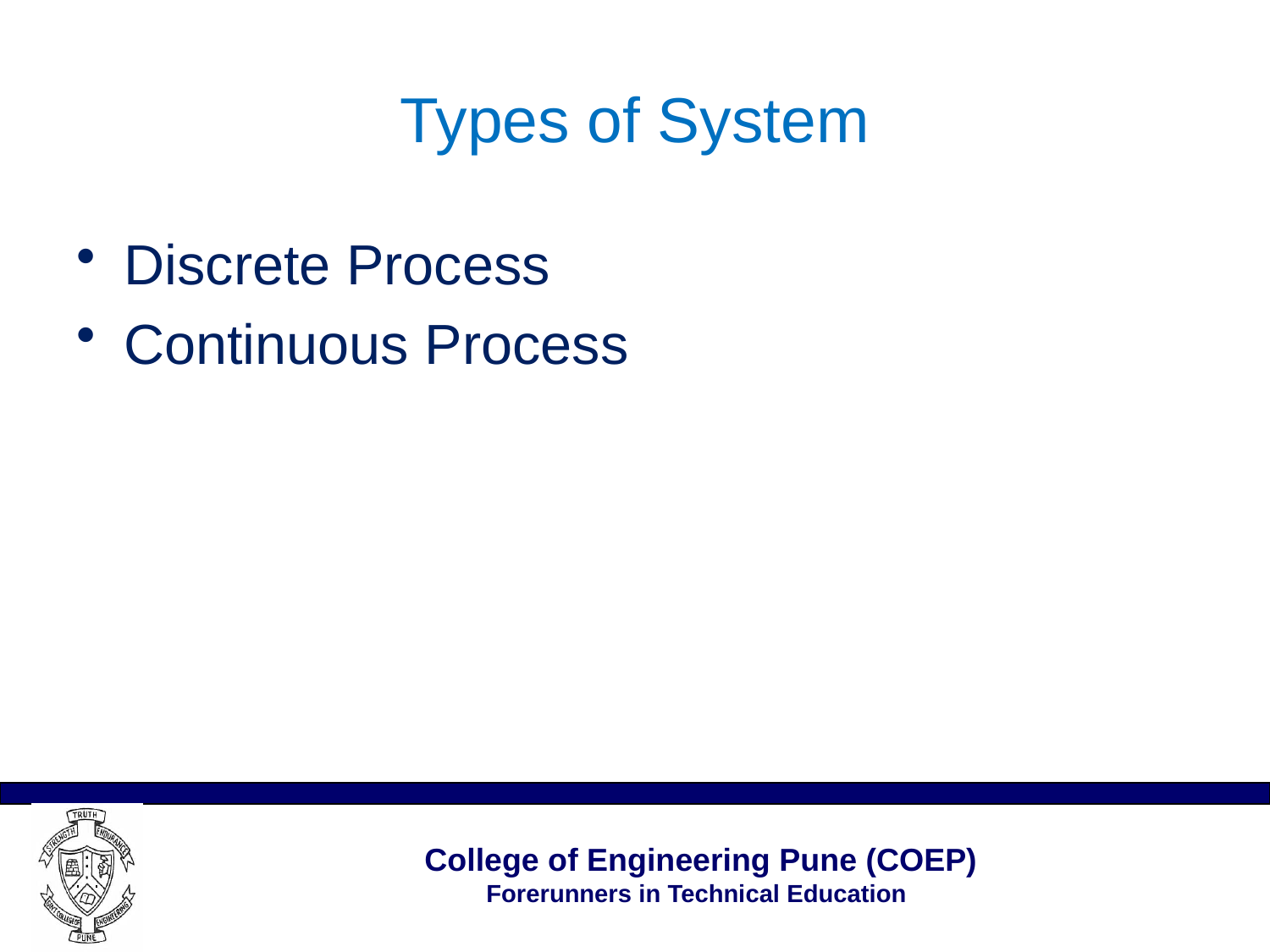

# Types of System
Discrete Process
Continuous Process